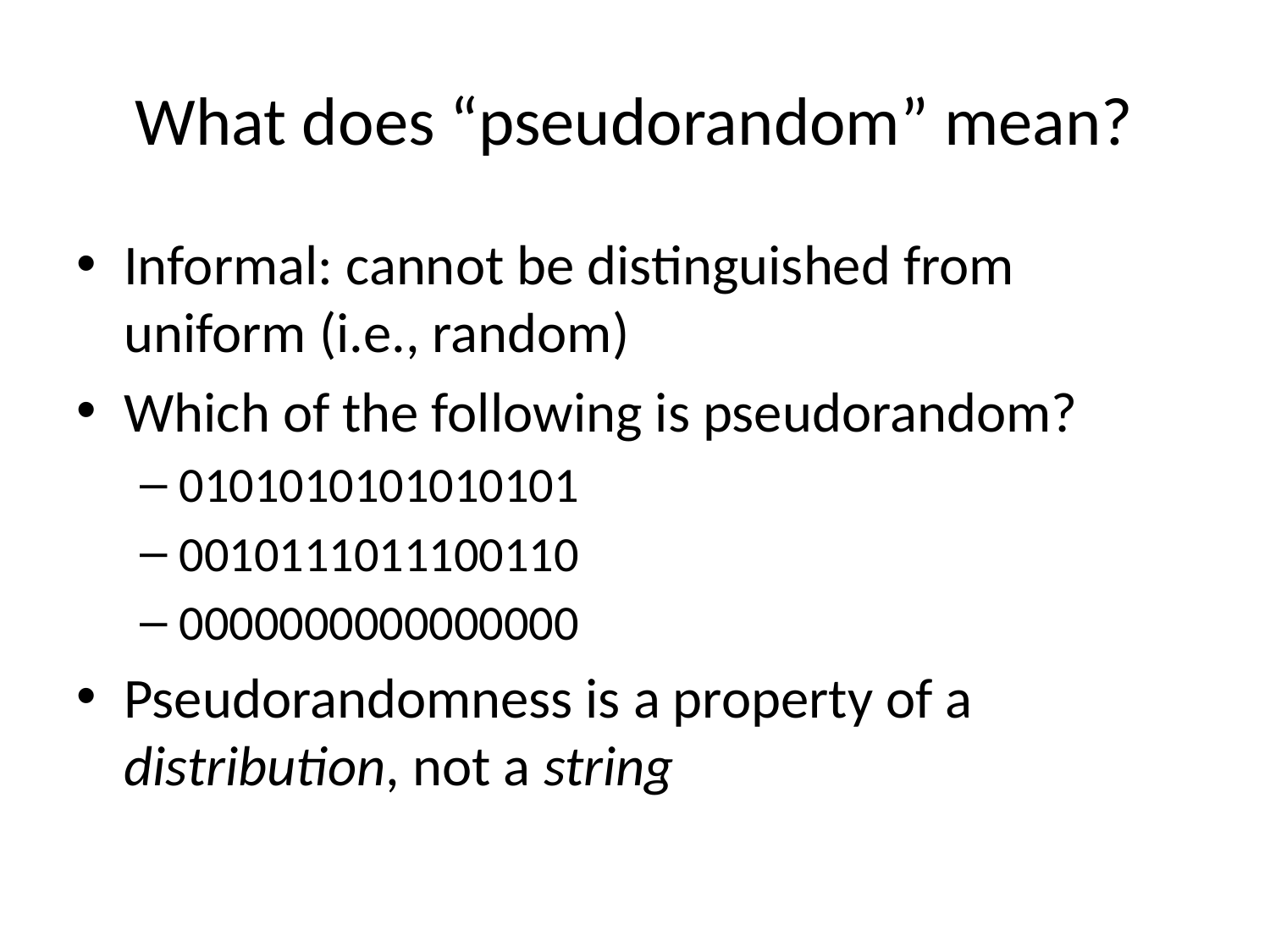

# What does “pseudorandom” mean?
Informal: cannot be distinguished from uniform (i.e., random)
Which of the following is pseudorandom?
0101010101010101
0010111011100110
0000000000000000
Pseudorandomness is a property of a distribution, not a string